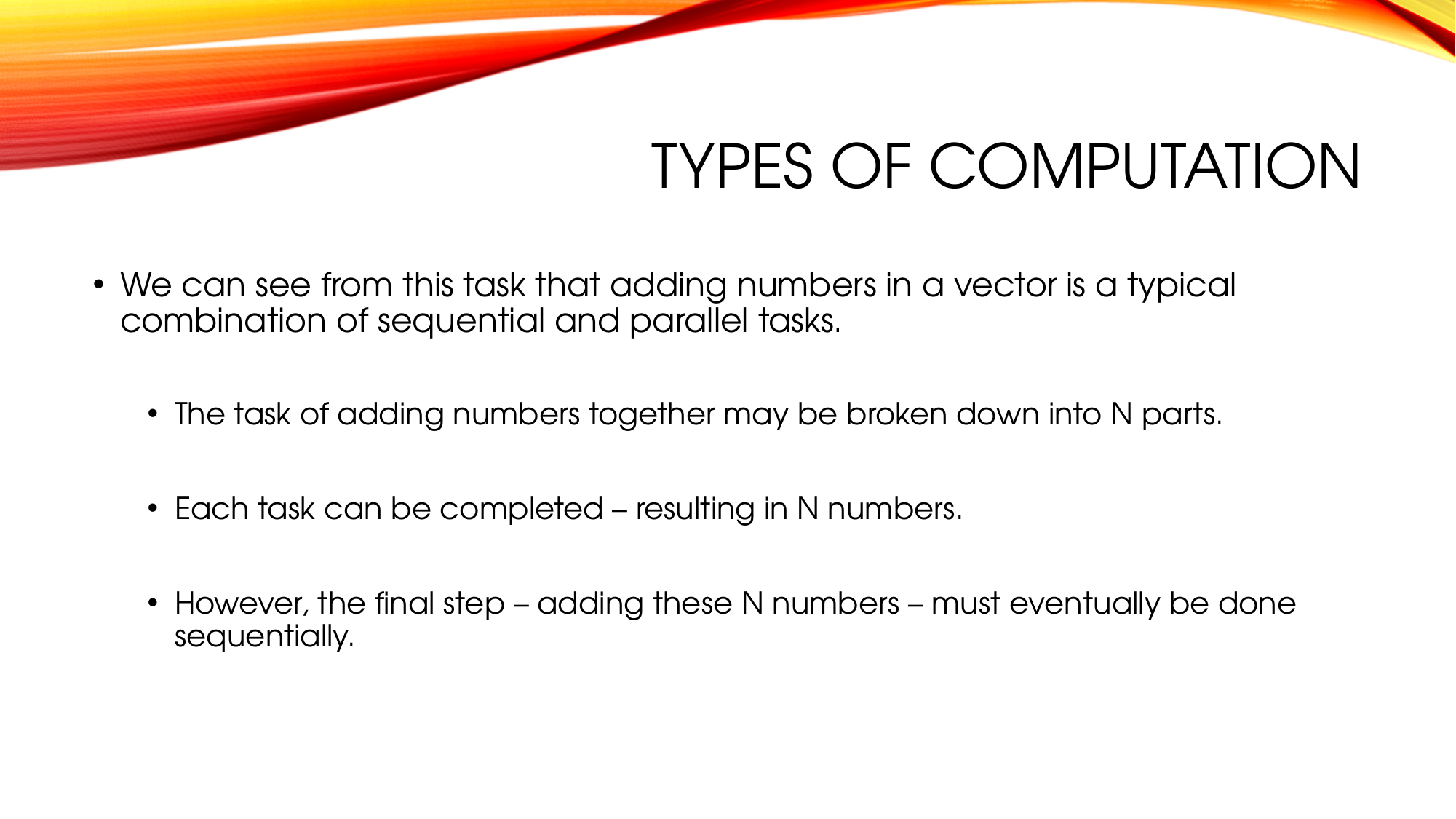

# TYPES OF COMPUTATION
We can see from this task that adding numbers in a vector is a typical combination of sequential and parallel tasks.

The task of adding numbers together may be broken down into N parts.

Each task can be completed – resulting in N numbers.

However, the final step – adding these N numbers – must eventually be done sequentially.